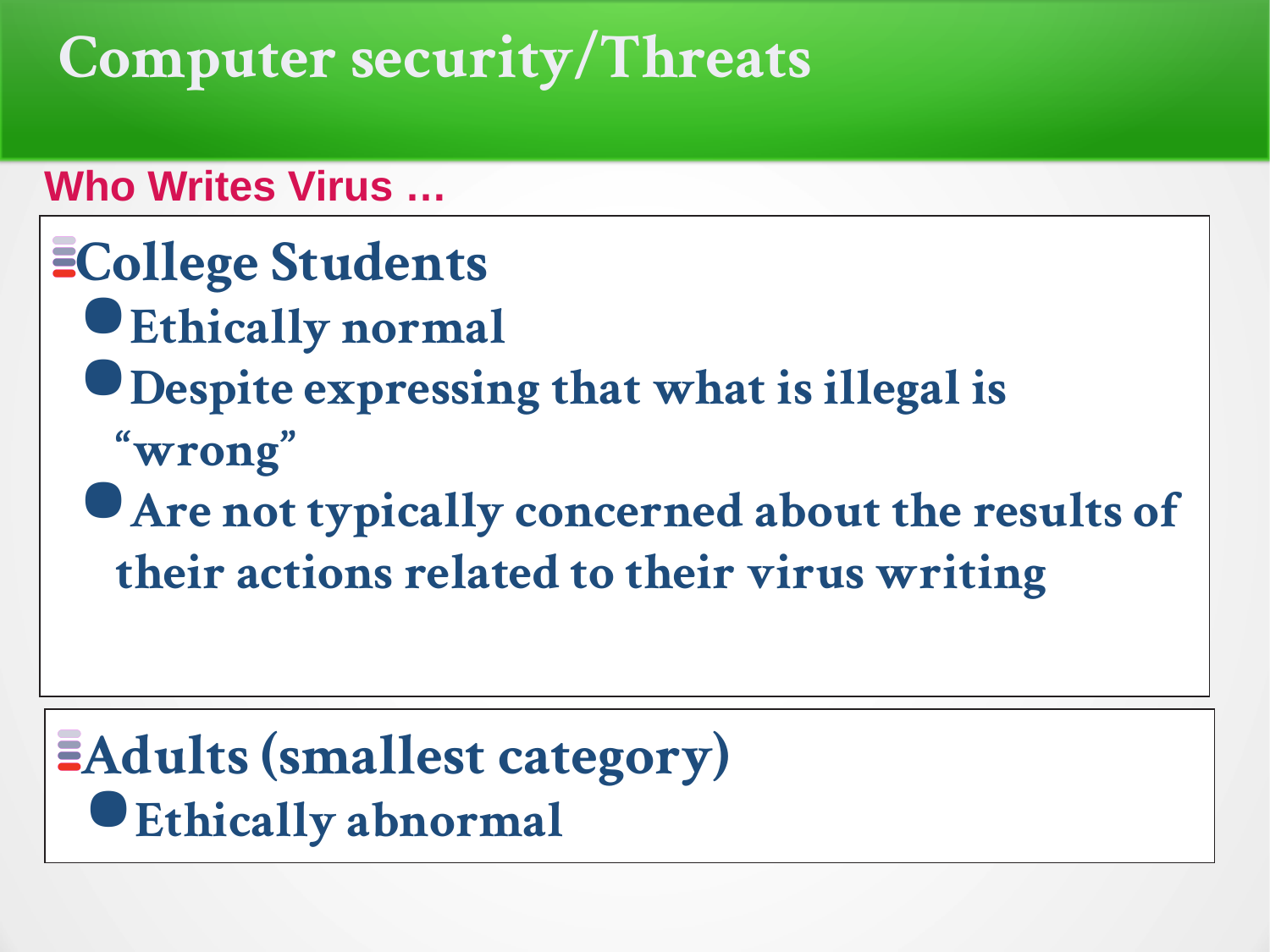

Computer security/Threats
Who Writes Virus …
College Students
Ethically normal
Despite expressing that what is illegal is “wrong”
Are not typically concerned about the results of their actions related to their virus writing
Adults (smallest category)
Ethically abnormal